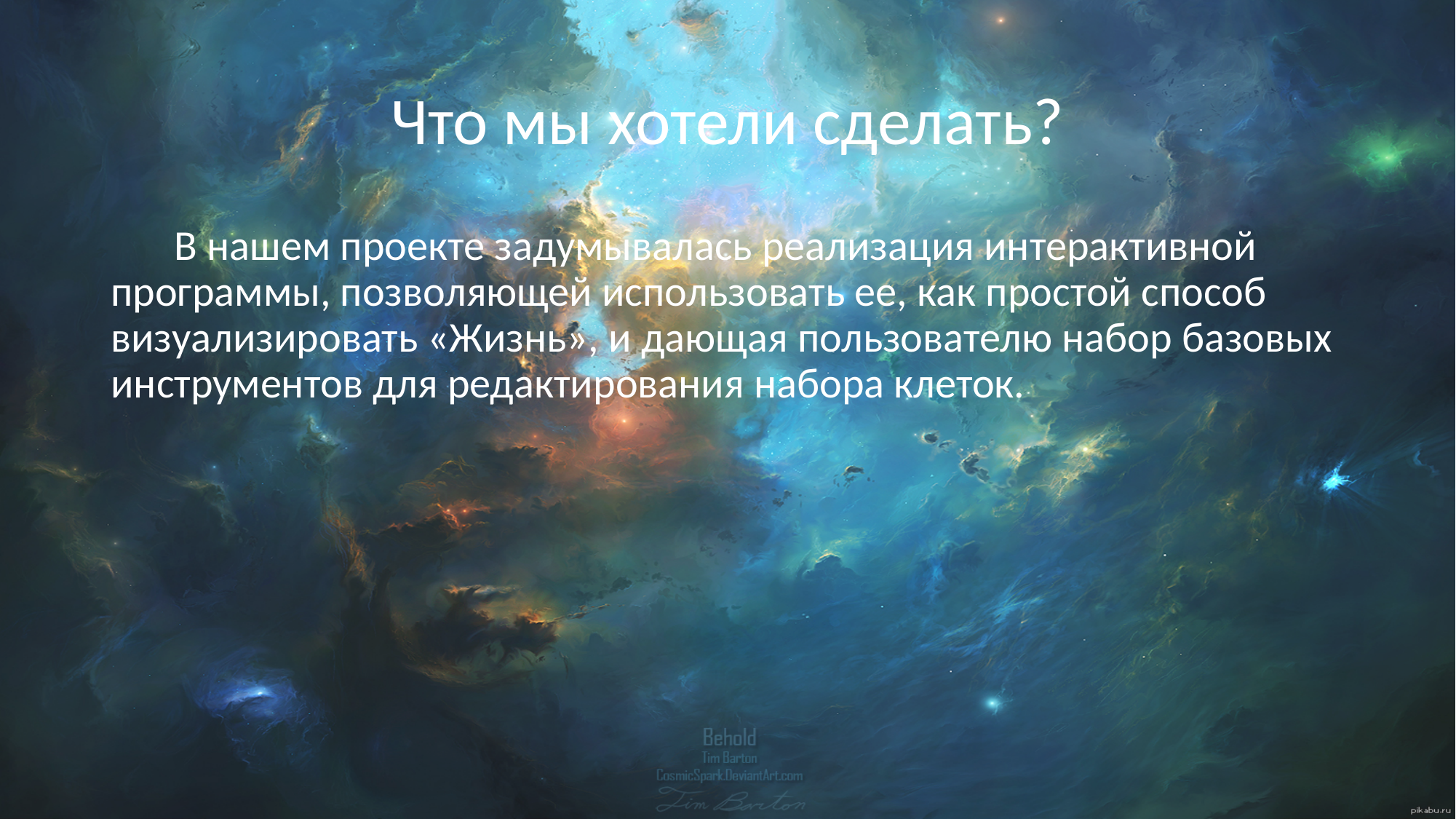

# Что мы хотели сделать?
В нашем проекте задумывалась реализация интерактивной программы, позволяющей использовать ее, как простой способ визуализировать «Жизнь», и дающая пользователю набор базовых инструментов для редактирования набора клеток.